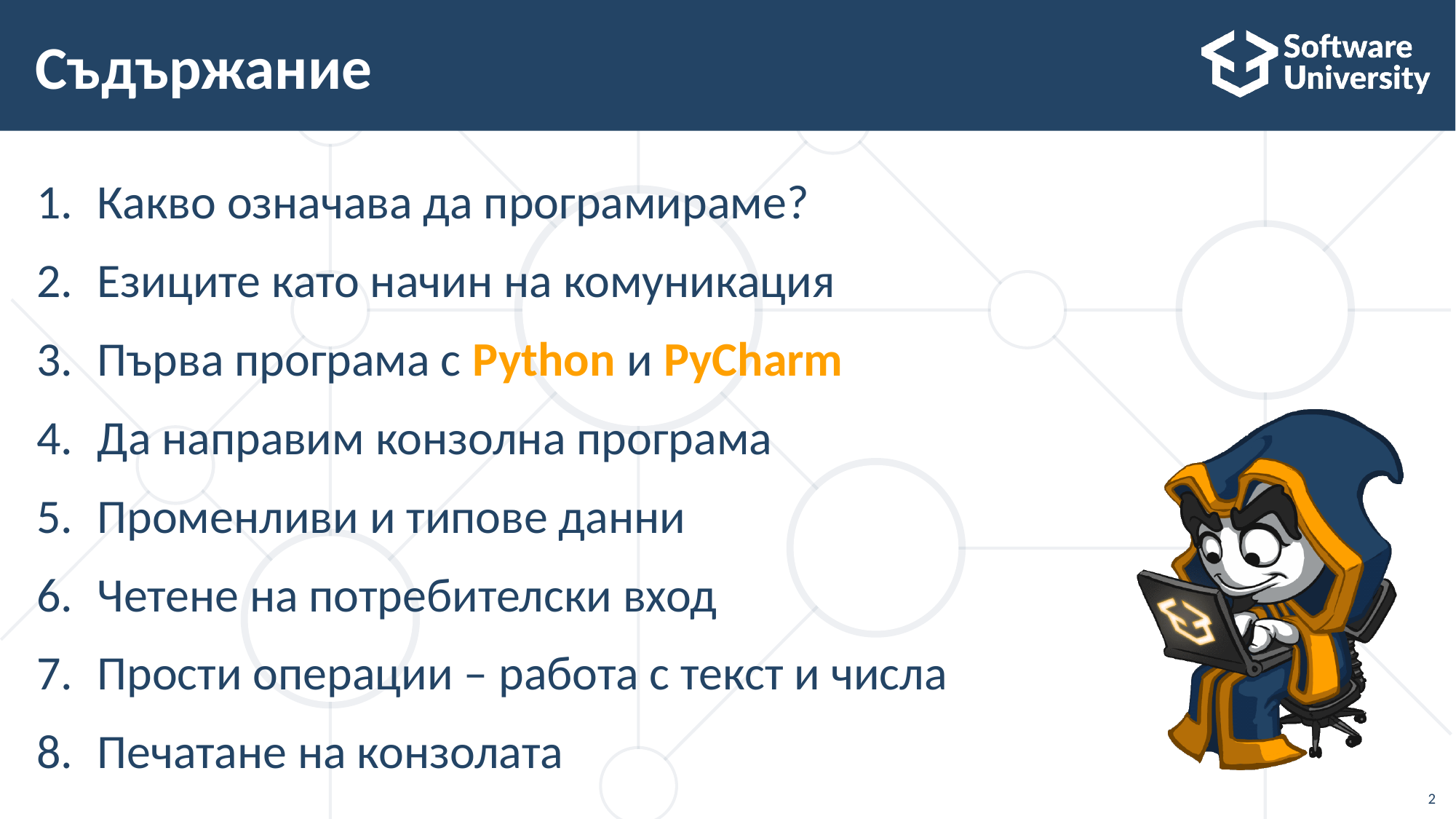

# Съдържание
Какво означава да програмираме?
Езиците като начин на комуникация
Първа програма с Python и PyCharm
Да направим конзолна програма
Променливи и типове данни
Четене на потребителски вход
Прости операции – работа с текст и числа
Печатане на конзолата
2